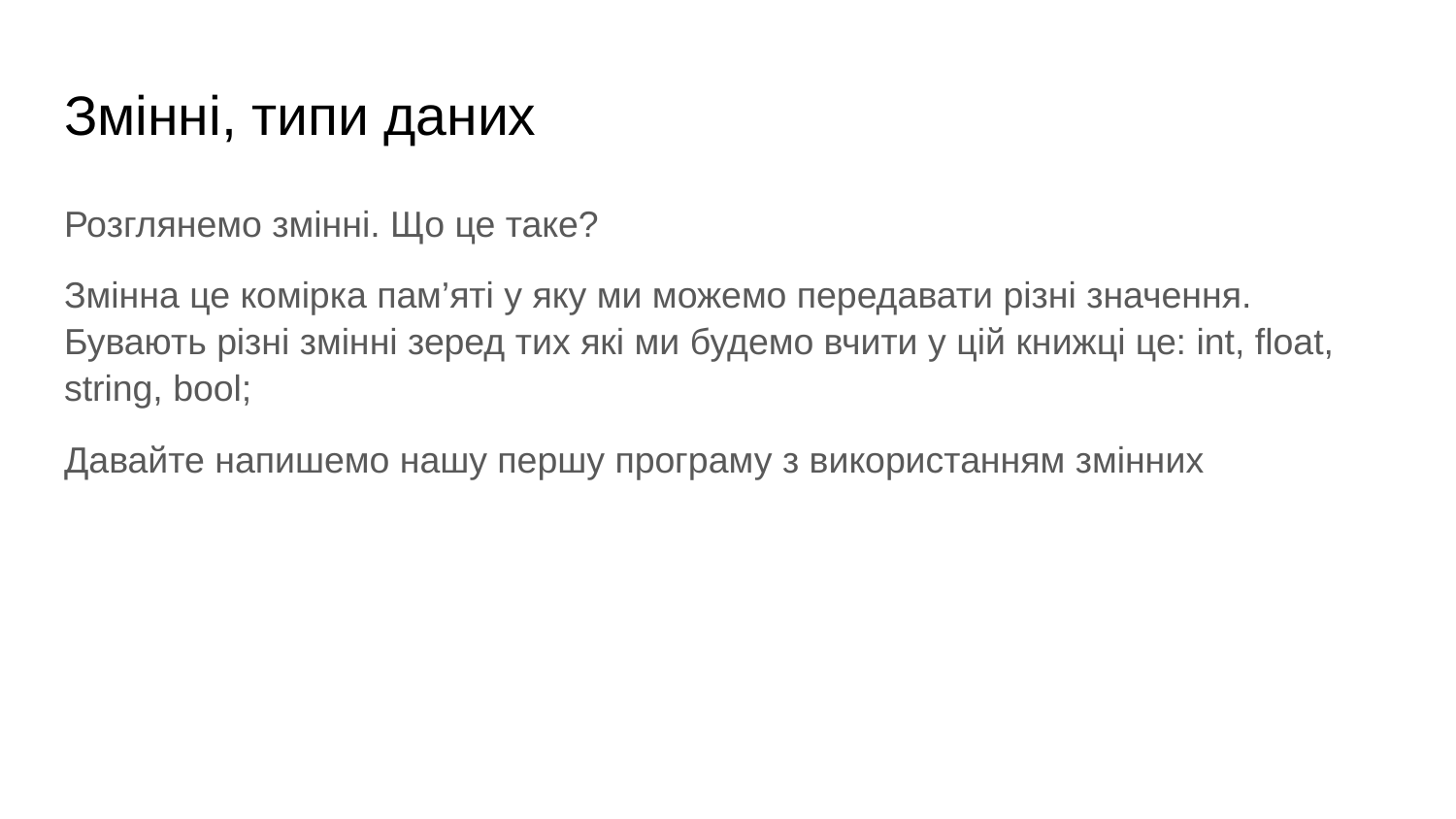

# Змінні, типи даних
Розглянемо змінні. Що це таке?
Змінна це комірка пам’яті у яку ми можемо передавати різні значення. Бувають різні змінні зеред тих які ми будемо вчити у цій книжці це: int, float, string, bool;
Давайте напишемо нашу першу програму з використанням змінних